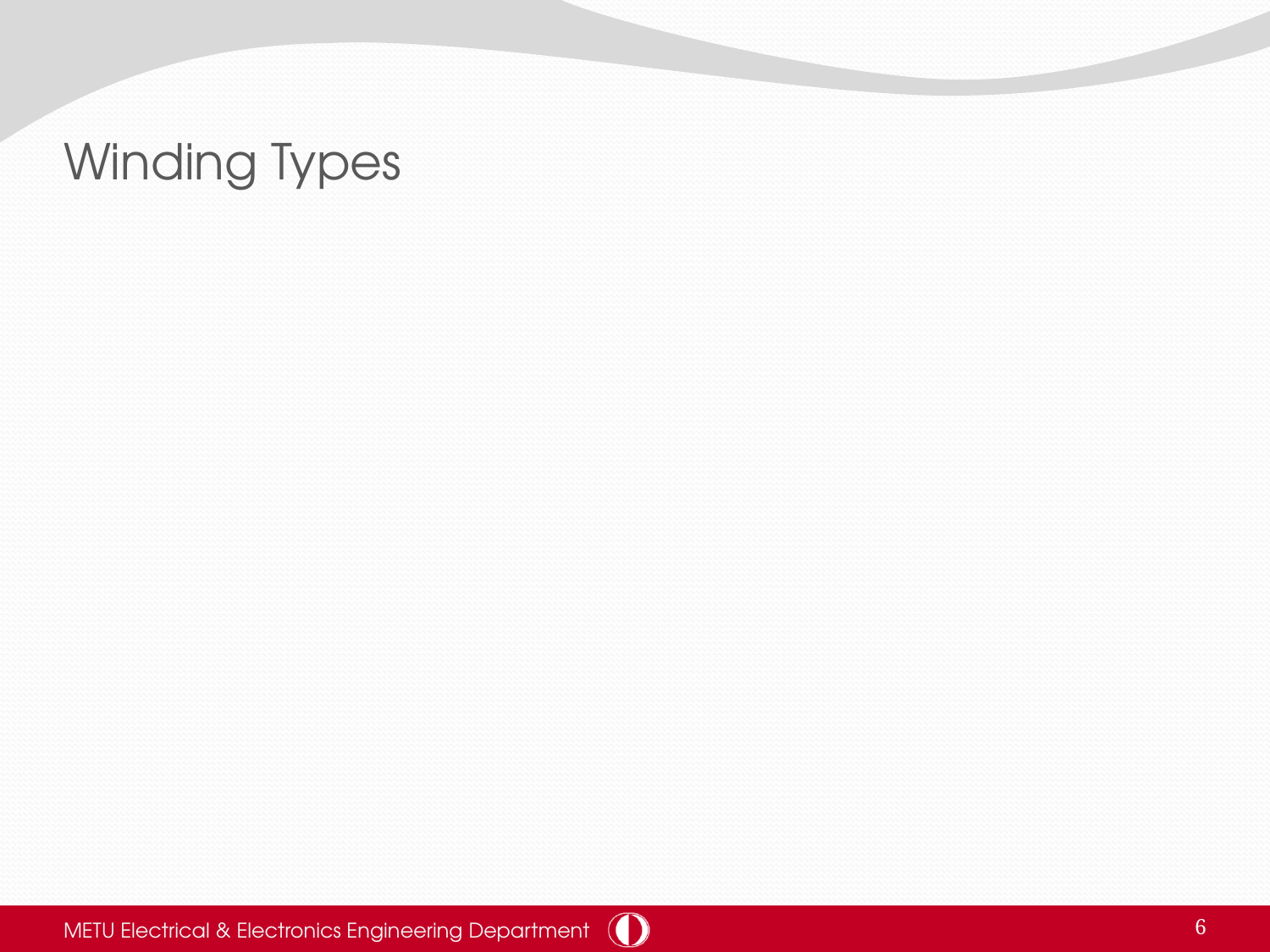

# Winding Types

METU Electrical & Electronics Engineering Department
6